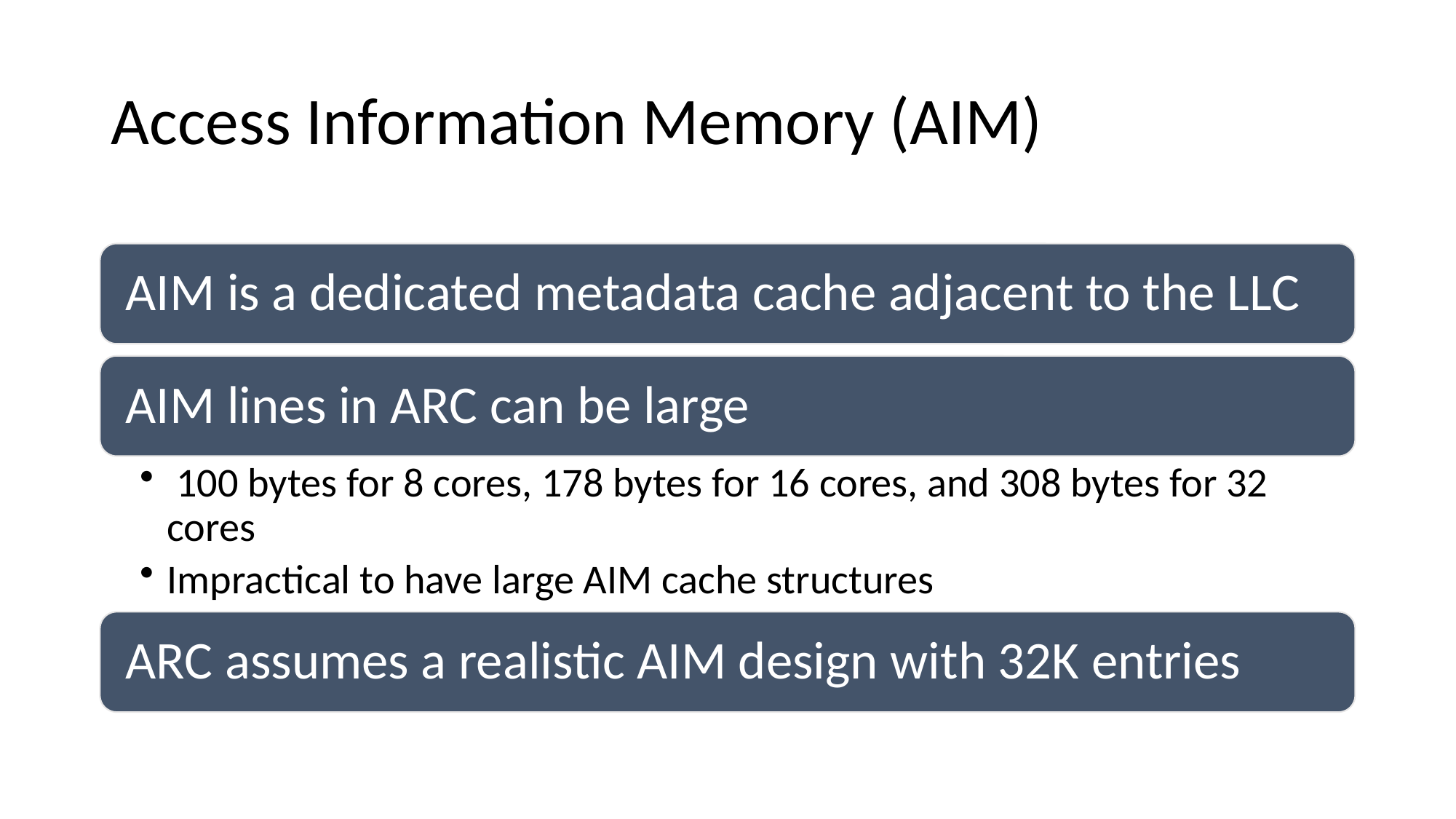

# Access Information Memory (AIM)
AIM is a dedicated metadata cache adjacent to the LLC
AIM lines in ARC can be large
 100 bytes for 8 cores, 178 bytes for 16 cores, and 308 bytes for 32 cores
Impractical to have large AIM cache structures
ARC assumes a realistic AIM design with 32K entries